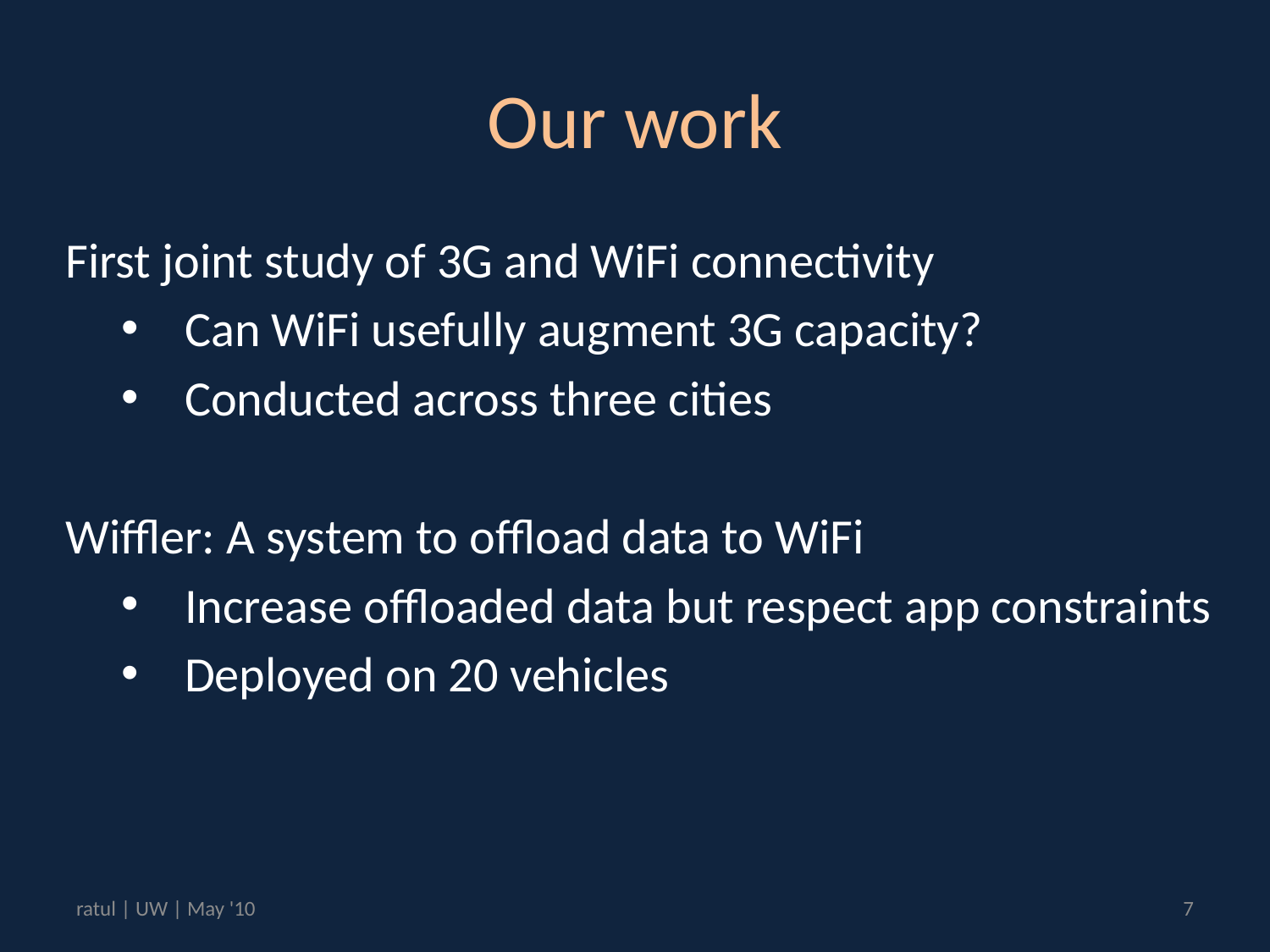

# Our work
First joint study of 3G and WiFi connectivity
Can WiFi usefully augment 3G capacity?
Conducted across three cities

Wiffler: A system to offload data to WiFi
Increase offloaded data but respect app constraints
Deployed on 20 vehicles
ratul | UW | May '10
7